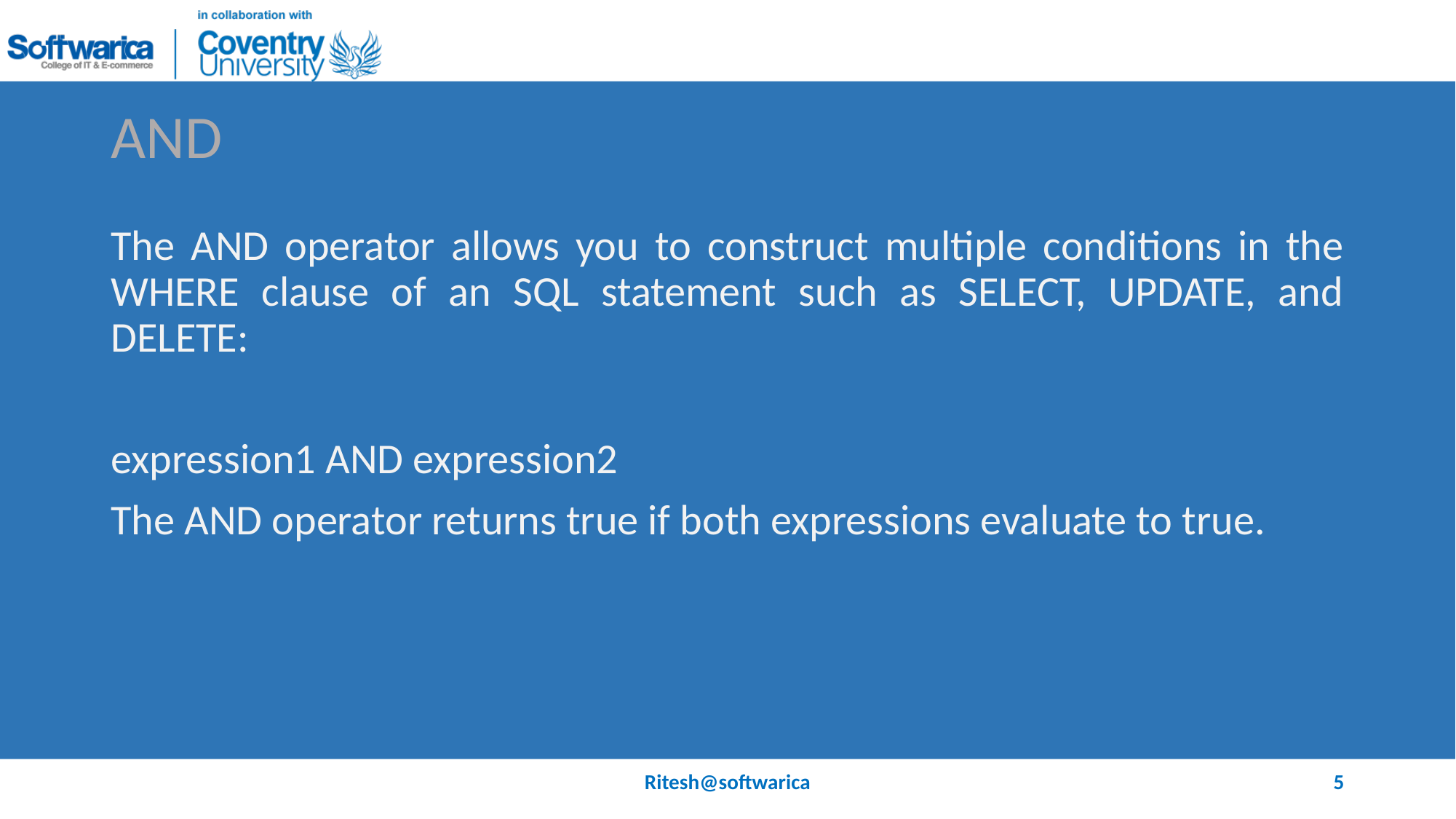

# AND
The AND operator allows you to construct multiple conditions in the WHERE clause of an SQL statement such as SELECT, UPDATE, and DELETE:

expression1 AND expression2
The AND operator returns true if both expressions evaluate to true.
Ritesh@softwarica
5